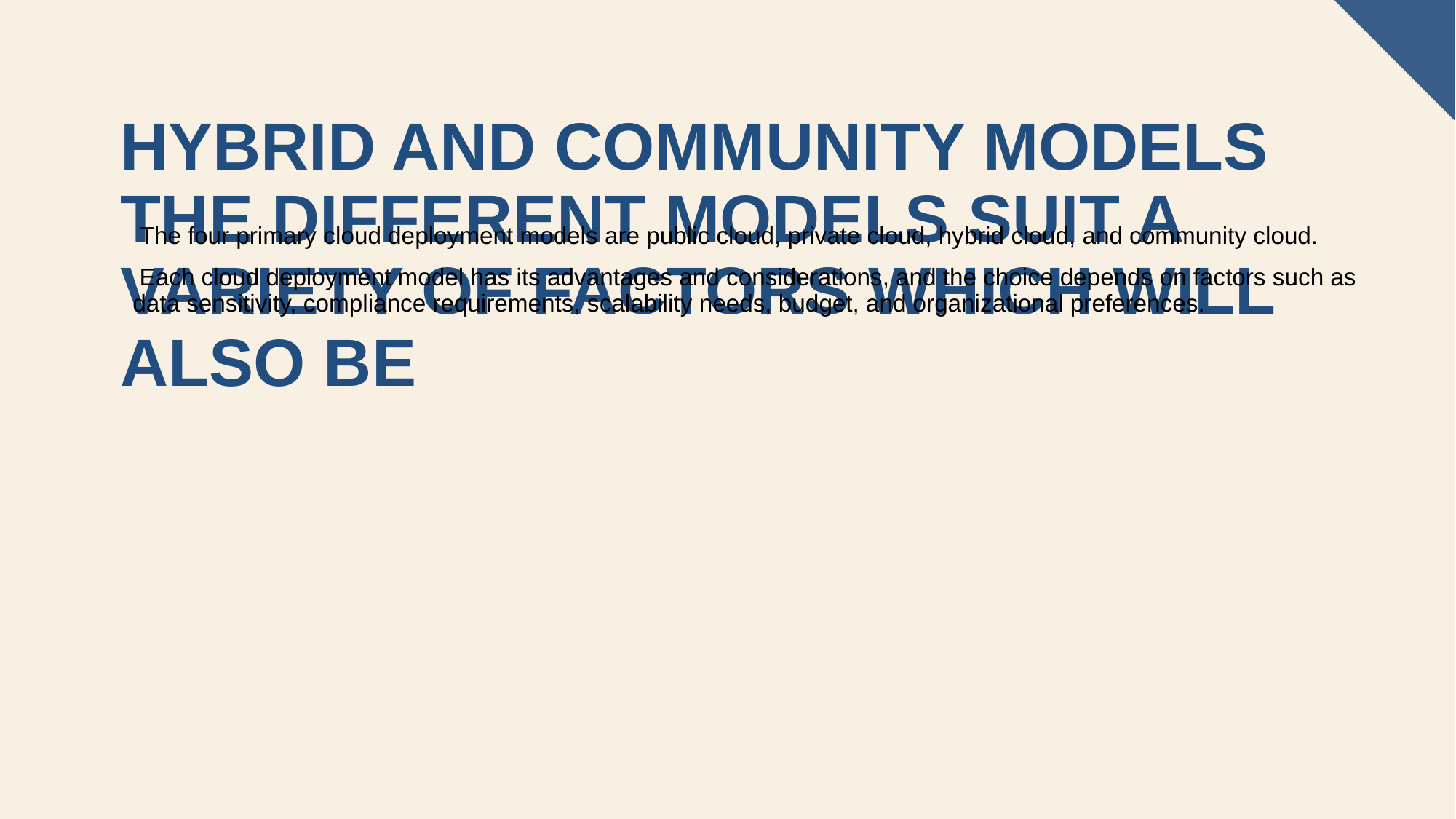

# Hybrid and Community models The different models suit a variety of factors which will also be
 The four primary cloud deployment models are public cloud, private cloud, hybrid cloud, and community cloud.
 Each cloud deployment model has its advantages and considerations, and the choice depends on factors such as data sensitivity, compliance requirements, scalability needs, budget, and organizational preferences.